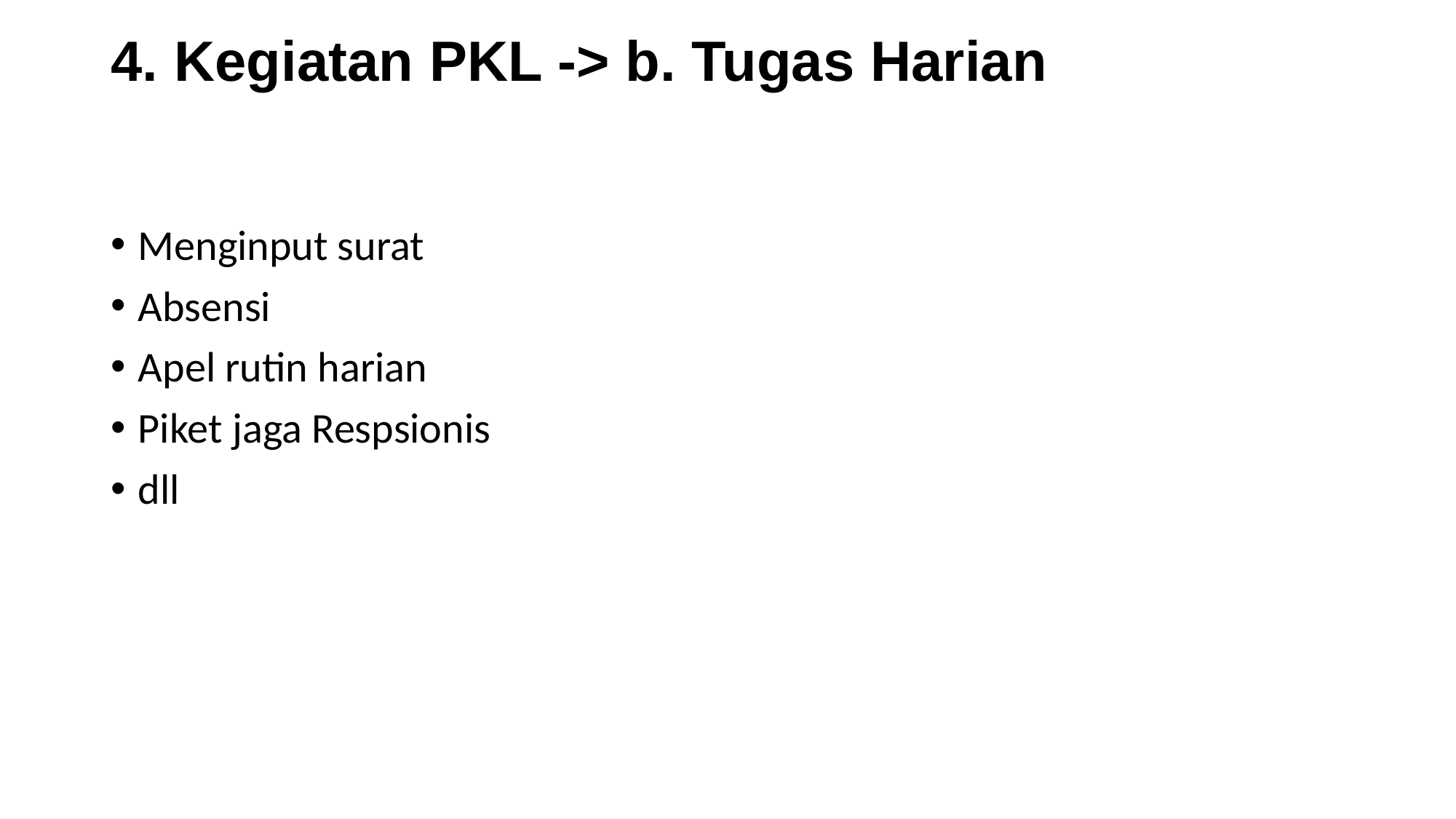

# 4. Kegiatan PKL -> b. Tugas Harian
Menginput surat
Absensi
Apel rutin harian
Piket jaga Respsionis
dll